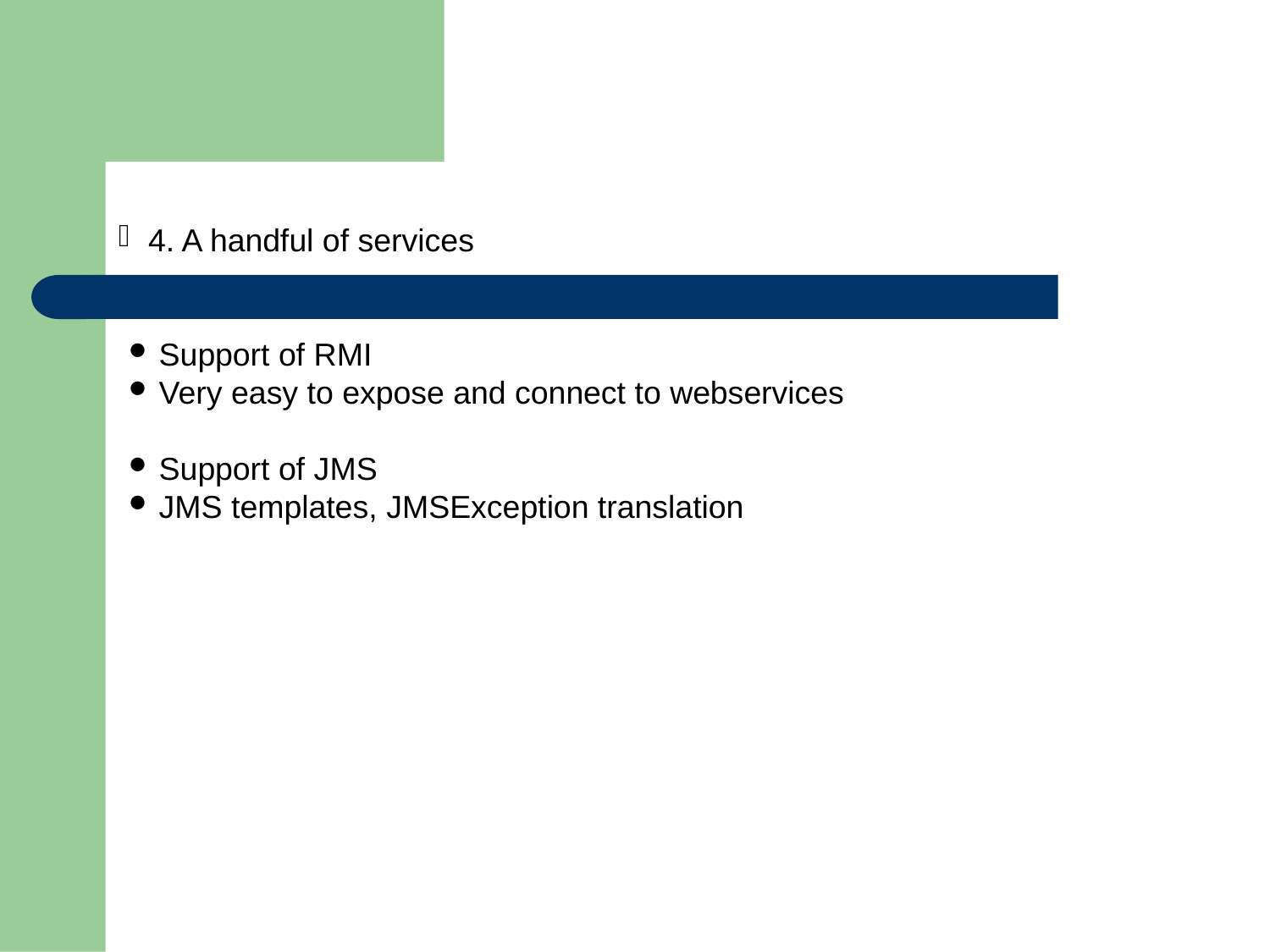

4. A handful of services
Support of RMI
Very easy to expose and connect to webservices

Support of JMS
JMS templates, JMSException translation